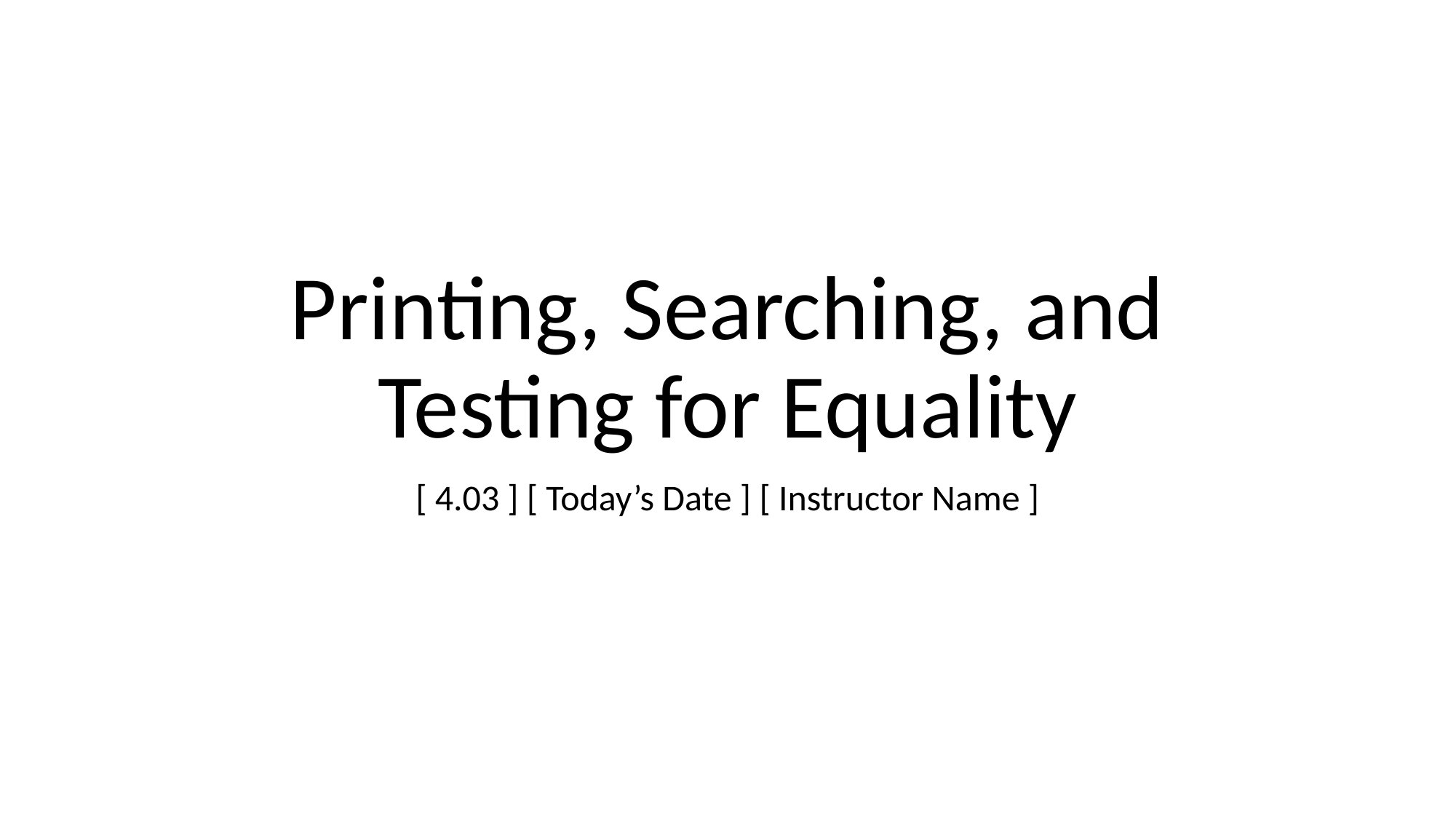

# Printing, Searching, and Testing for Equality
[ 4.03 ] [ Today’s Date ] [ Instructor Name ]